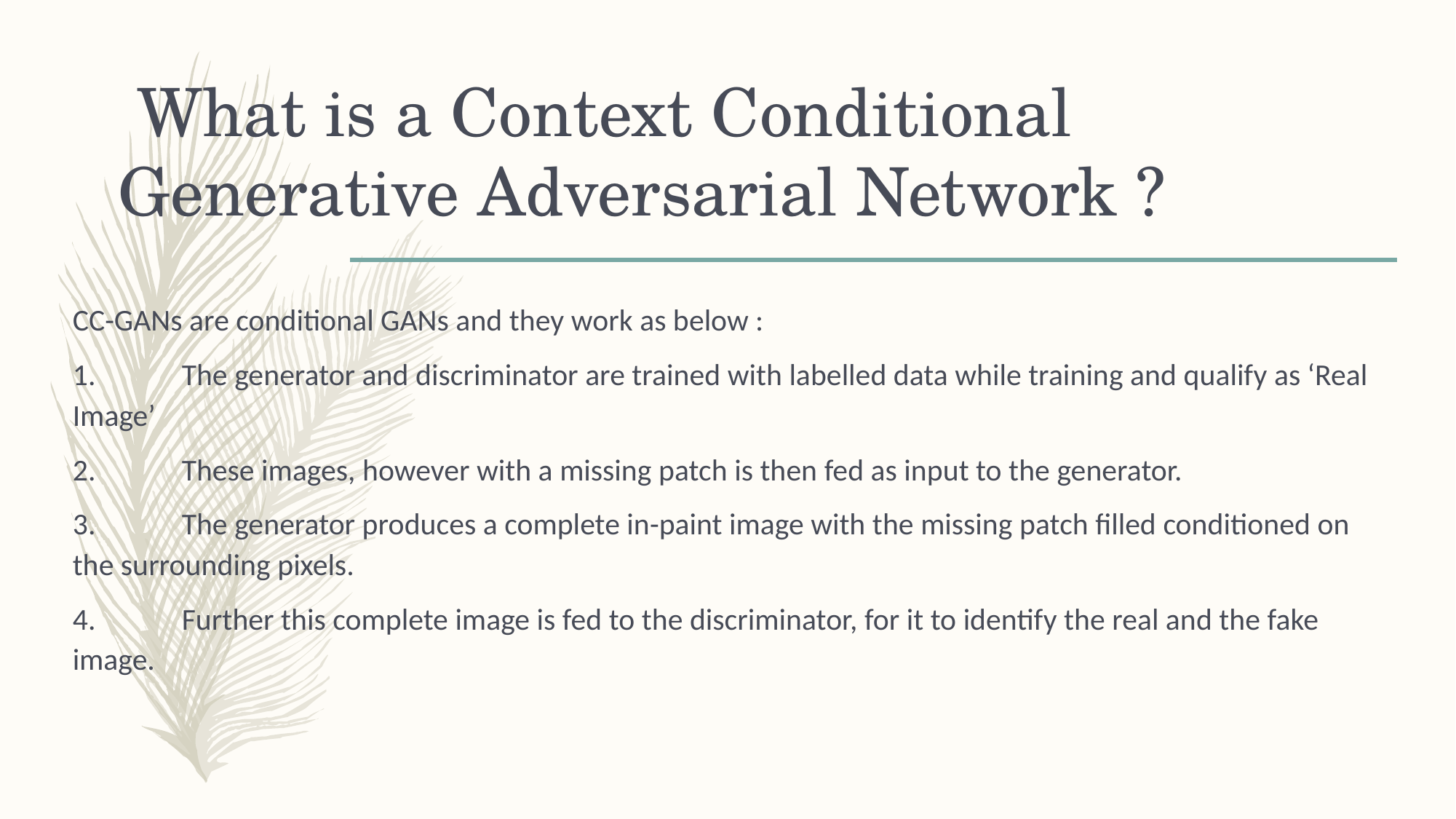

# What is a Context Conditional Generative Adversarial Network ?
CC-GANs are conditional GANs and they work as below :
1.	The generator and discriminator are trained with labelled data while training and qualify as ‘Real Image’
2.	These images, however with a missing patch is then fed as input to the generator.
3.	The generator produces a complete in-paint image with the missing patch filled conditioned on the surrounding pixels.
4.	Further this complete image is fed to the discriminator, for it to identify the real and the fake image.